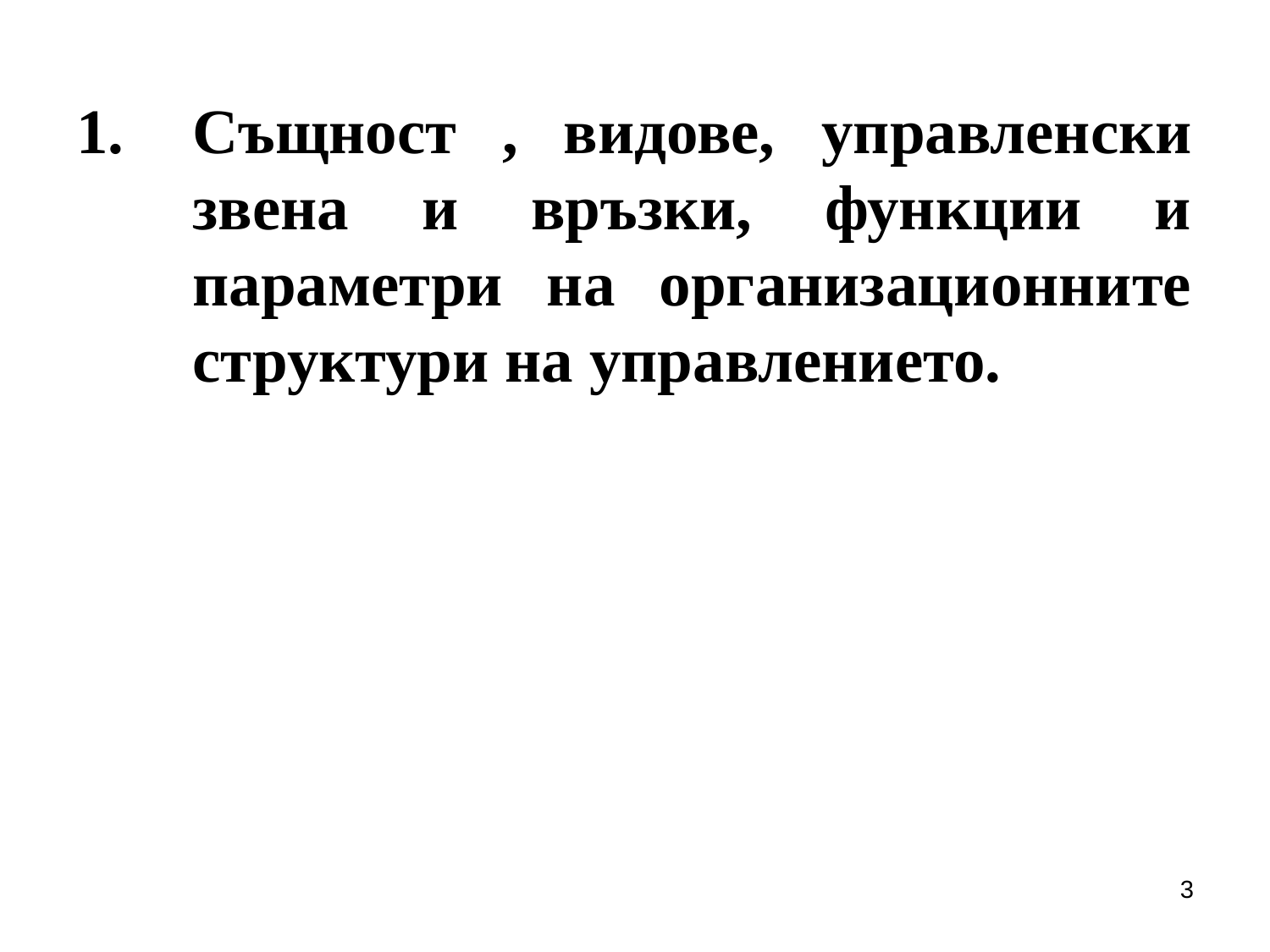

# Същност , видове, управленски звена и връзки, функции и параметри на организационните структури на управлението.
3